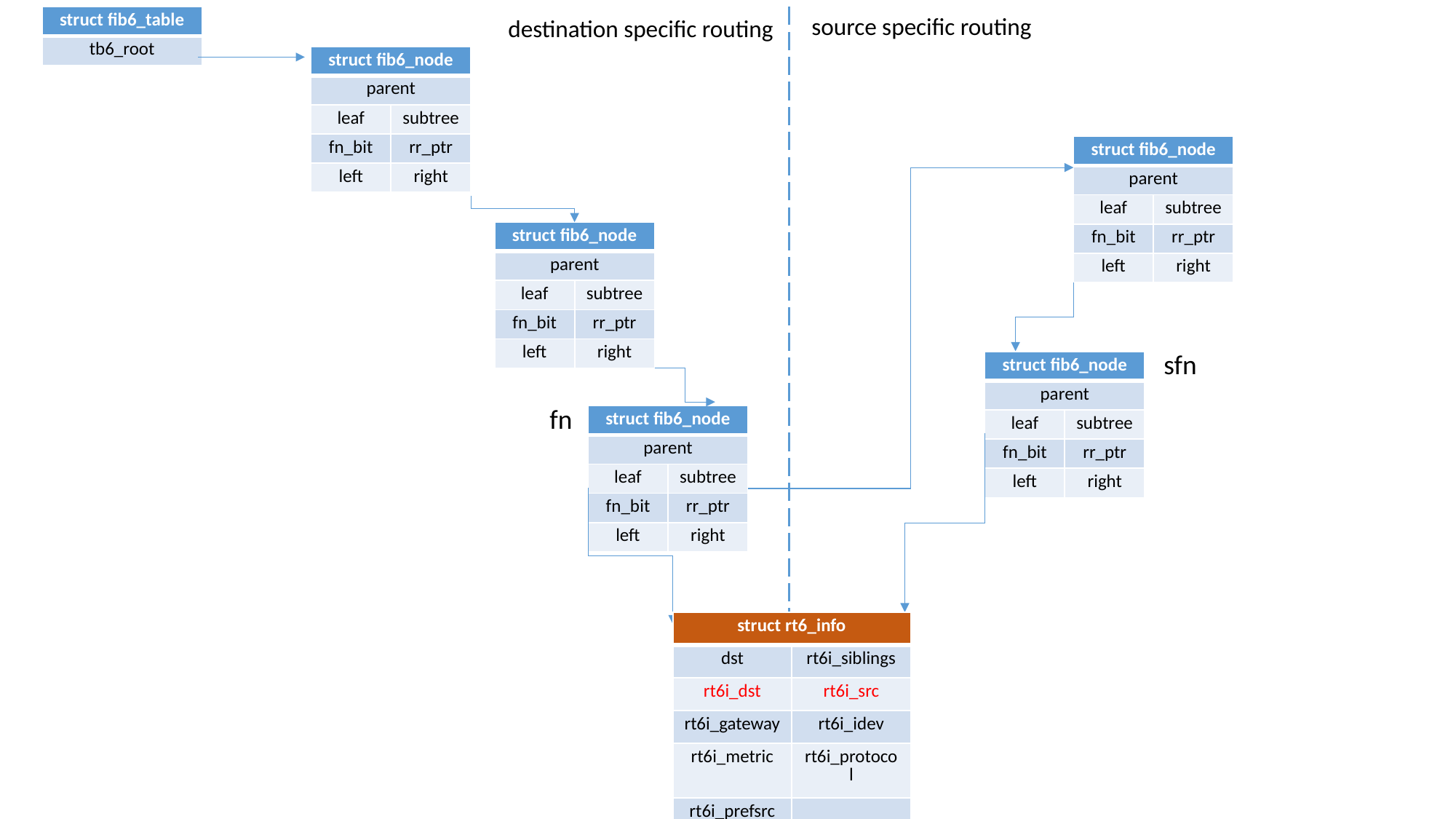

source specific routing
| struct fib6\_table |
| --- |
| tb6\_root |
destination specific routing
| struct fib6\_node |  |
| --- | --- |
| parent |  |
| leaf | subtree |
| fn\_bit | rr\_ptr |
| left | right |
| struct fib6\_node |  |
| --- | --- |
| parent |  |
| leaf | subtree |
| fn\_bit | rr\_ptr |
| left | right |
| struct fib6\_node |  |
| --- | --- |
| parent |  |
| leaf | subtree |
| fn\_bit | rr\_ptr |
| left | right |
sfn
| struct fib6\_node |  |
| --- | --- |
| parent |  |
| leaf | subtree |
| fn\_bit | rr\_ptr |
| left | right |
fn
| struct fib6\_node |  |
| --- | --- |
| parent |  |
| leaf | subtree |
| fn\_bit | rr\_ptr |
| left | right |
| struct rt6\_info |  |
| --- | --- |
| dst | rt6i\_siblings |
| rt6i\_dst | rt6i\_src |
| rt6i\_gateway | rt6i\_idev |
| rt6i\_metric | rt6i\_protocol |
| rt6i\_prefsrc |  |